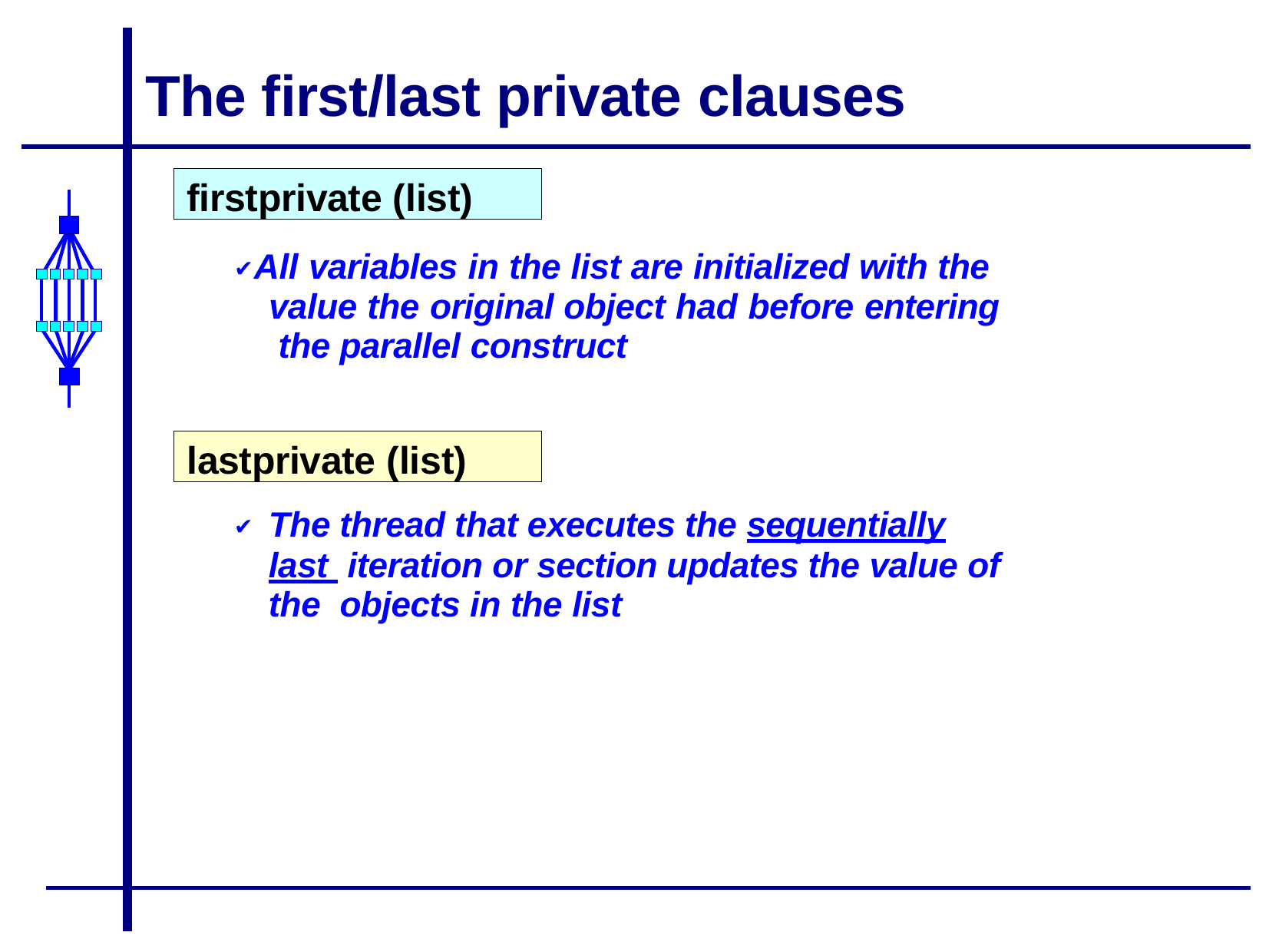

# The first/last private clauses
firstprivate (list)

✔ All variables in the list are initialized with the  value the original object had before entering  the parallel construct

lastprivate (list)
✔	The thread that executes the sequentially last  iteration or section updates the value of the  objects in the list